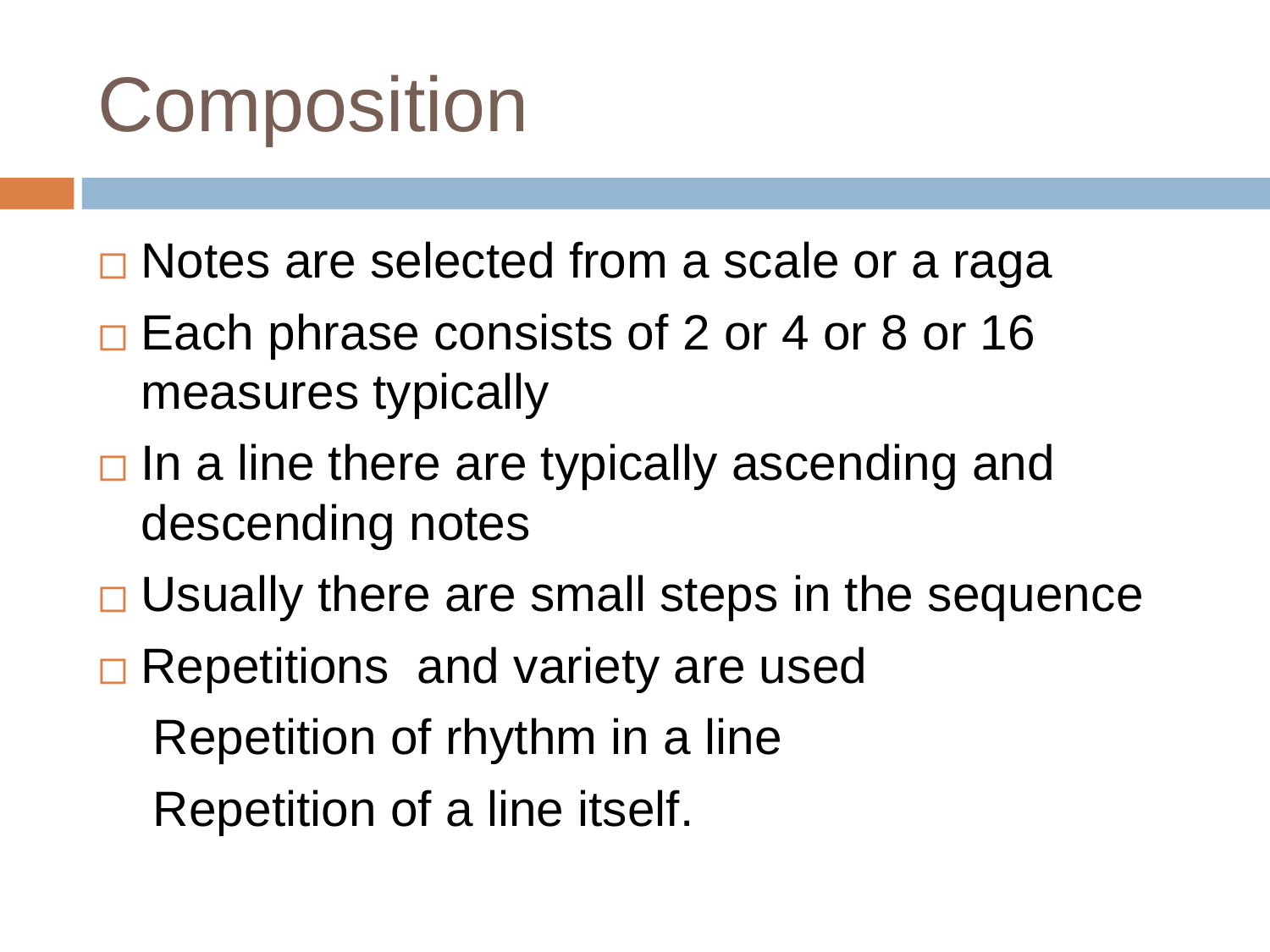

# Composition
Notes are selected from a scale or a raga
Each phrase consists of 2 or 4 or 8 or 16 measures typically
In a line there are typically ascending and descending notes
Usually there are small steps in the sequence
Repetitions  and variety are used
    Repetition of rhythm in a line
    Repetition of a line itself.